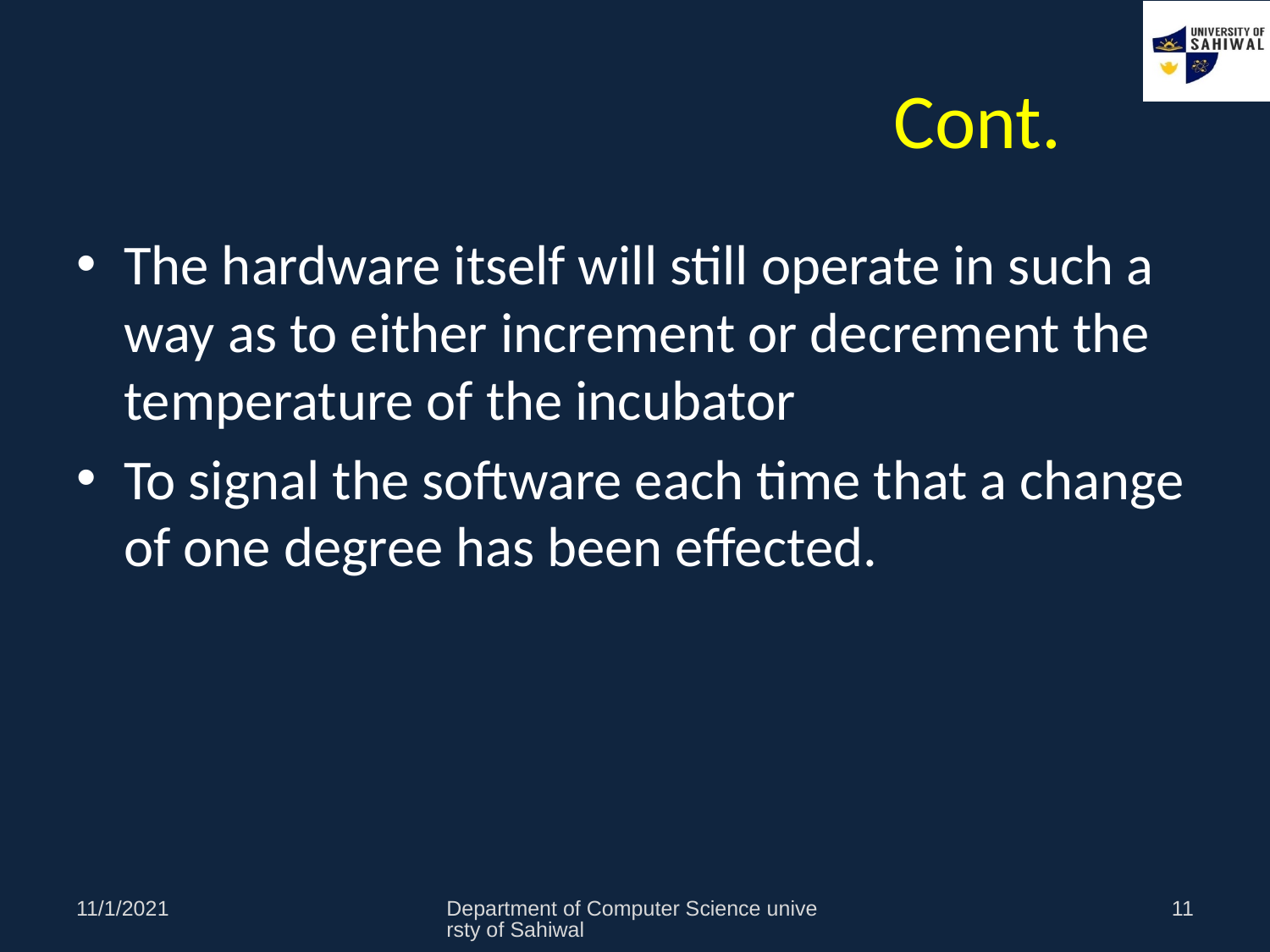

# Cont.
The hardware itself will still operate in such a way as to either increment or decrement the temperature of the incubator
To signal the software each time that a change of one degree has been effected.
11/1/2021
Department of Computer Science universty of Sahiwal
11